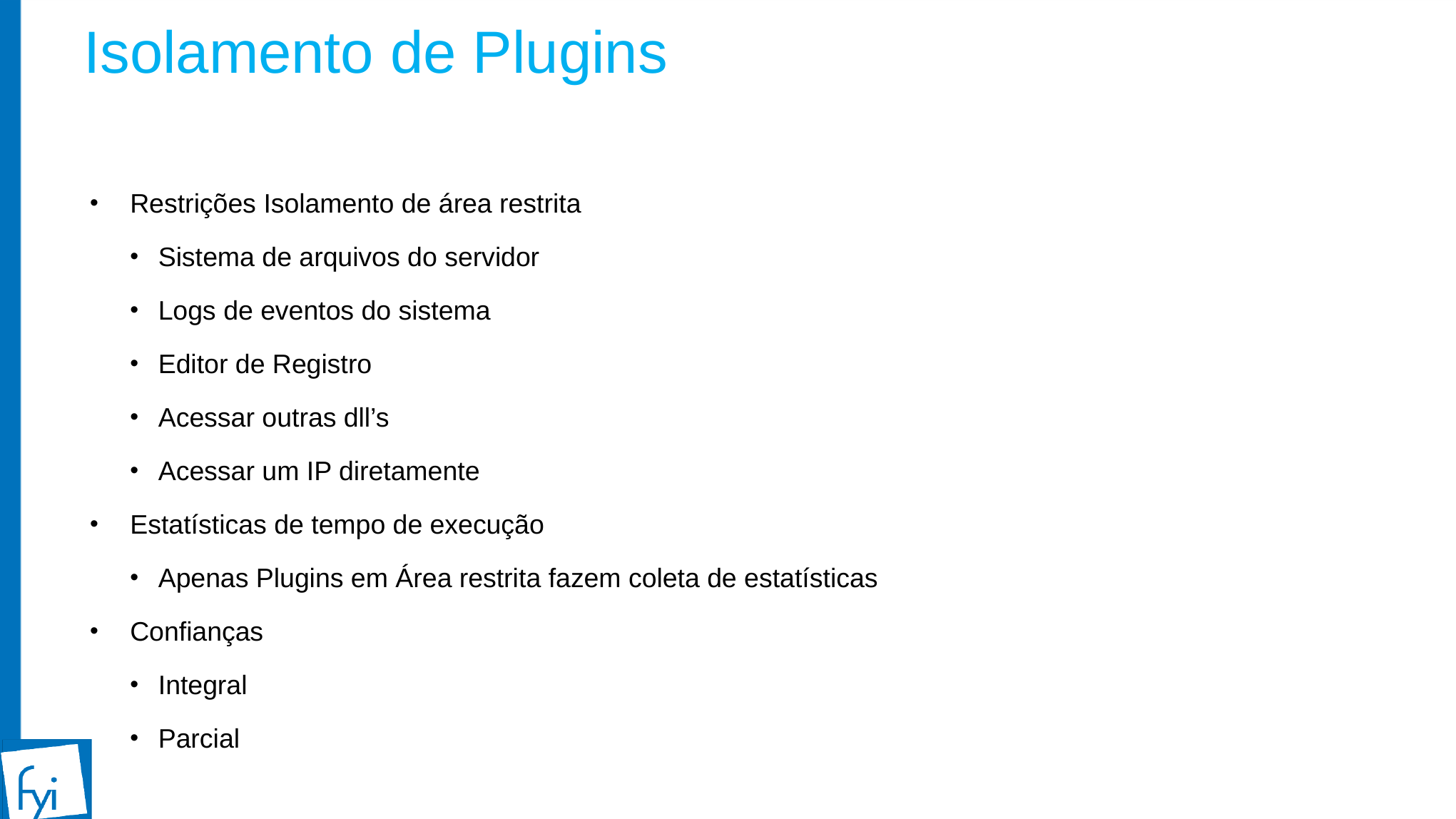

# Isolamento de Plugins
Restrições Isolamento de área restrita
Sistema de arquivos do servidor
Logs de eventos do sistema
Editor de Registro
Acessar outras dll’s
Acessar um IP diretamente
Estatísticas de tempo de execução
Apenas Plugins em Área restrita fazem coleta de estatísticas
Confianças
Integral
Parcial